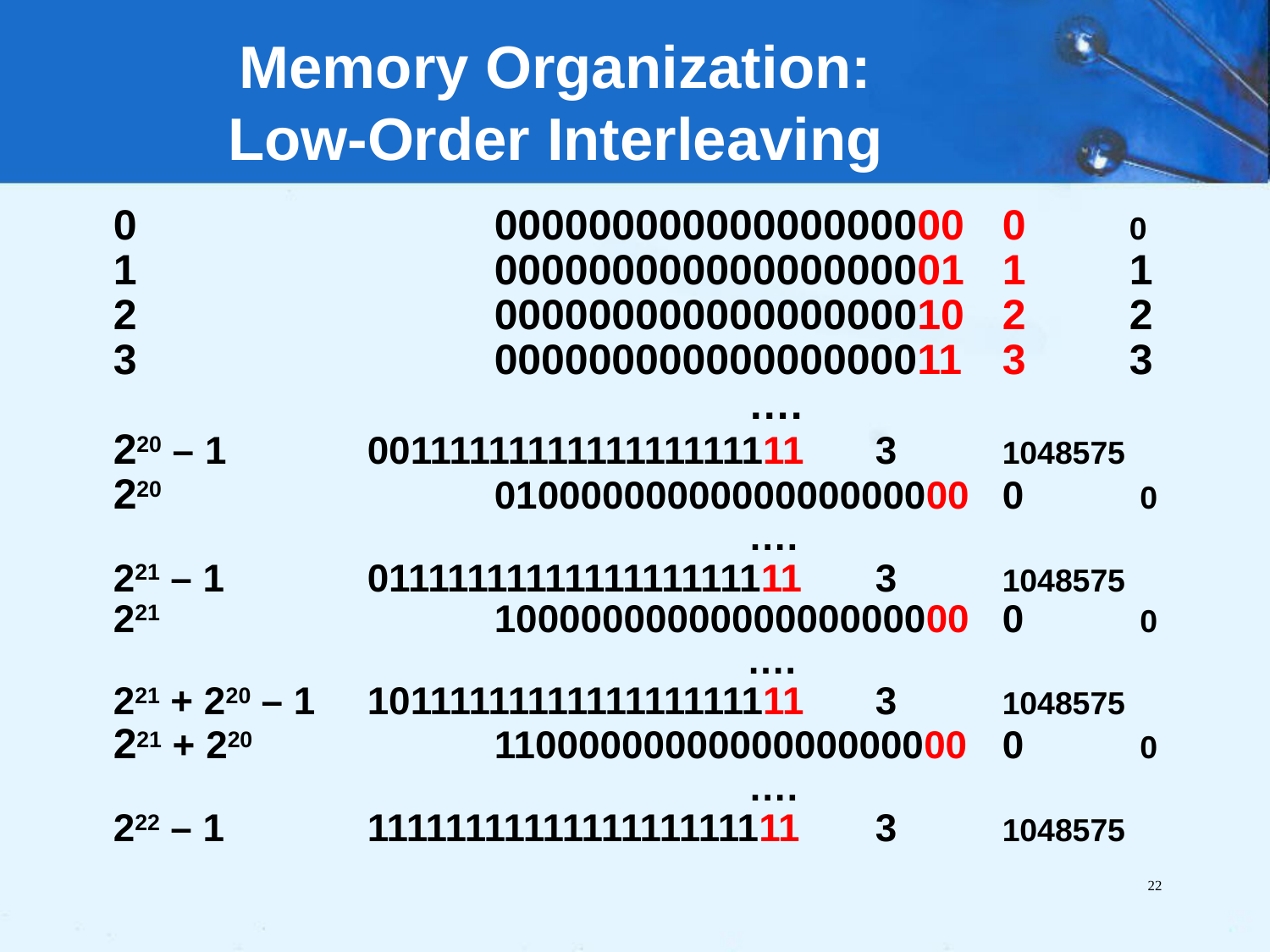

Memory Organization:
Low-Order Interleaving
	0			00000000000000000000	0	0
	1			00000000000000000001 	1	1
	2			00000000000000000010 	2	2
	3			00000000000000000011 	3	3
						….
	220 – 1		0011111111111111111111	3	1048575
	220			0100000000000000000000	0	 0
     					….
	221 – 1 		0111111111111111111111	3	1048575
	221			1000000000000000000000	0	 0
          					.…
	221 + 220 – 1 	1011111111111111111111	3	1048575
	221 + 220  		1100000000000000000000	0	 0
 						….
	222 – 1 		1111111111111111111111	3	1048575
22